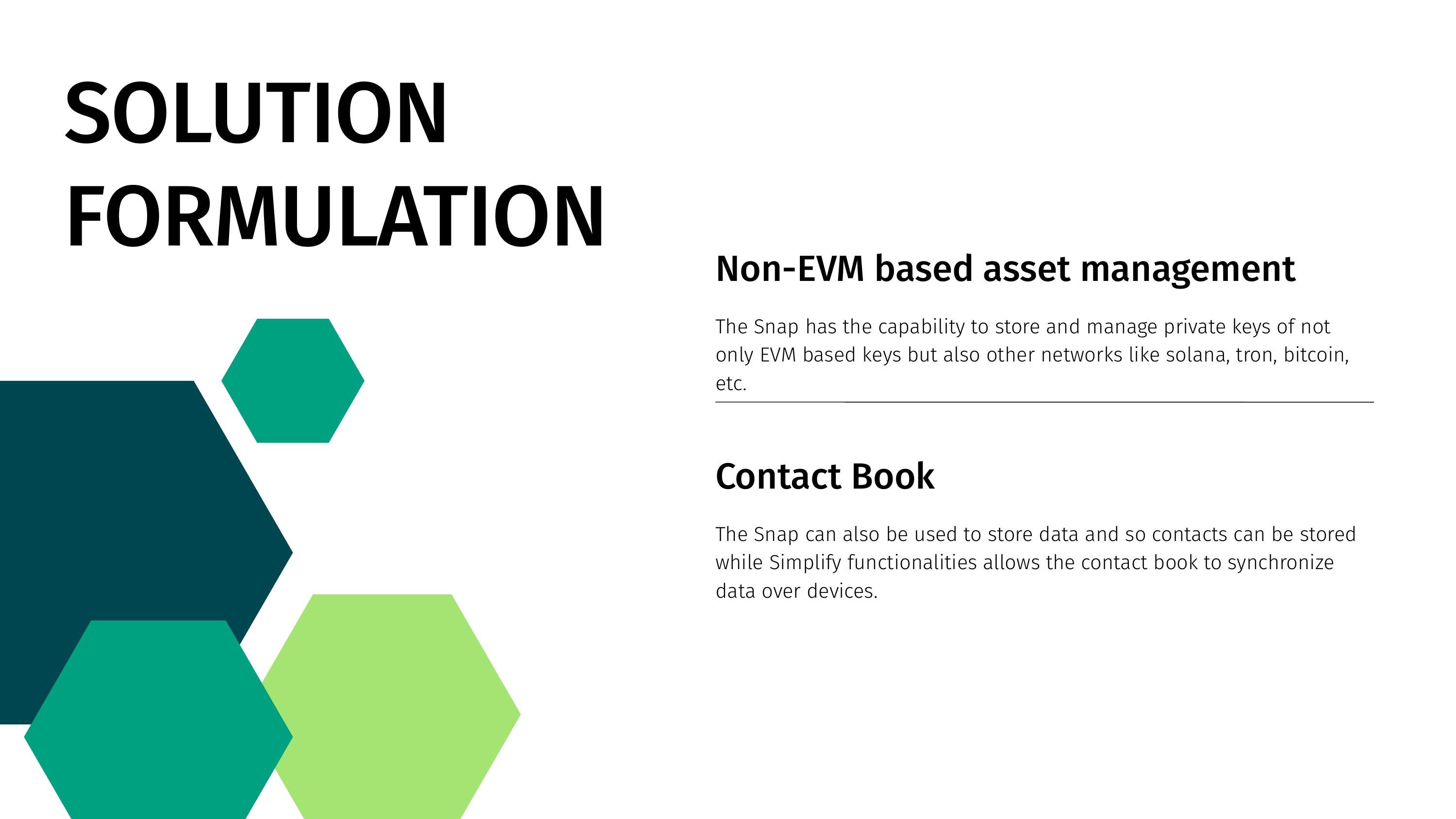

SOLUTION FORMULATION
Non-EVM based asset management
The Snap has the capability to store and manage private keys of not only EVM based keys but also other networks like solana, tron, bitcoin, etc.

Contact Book
The Snap can also be used to store data and so contacts can be stored while Simplify functionalities allows the contact book to synchronize data over devices.